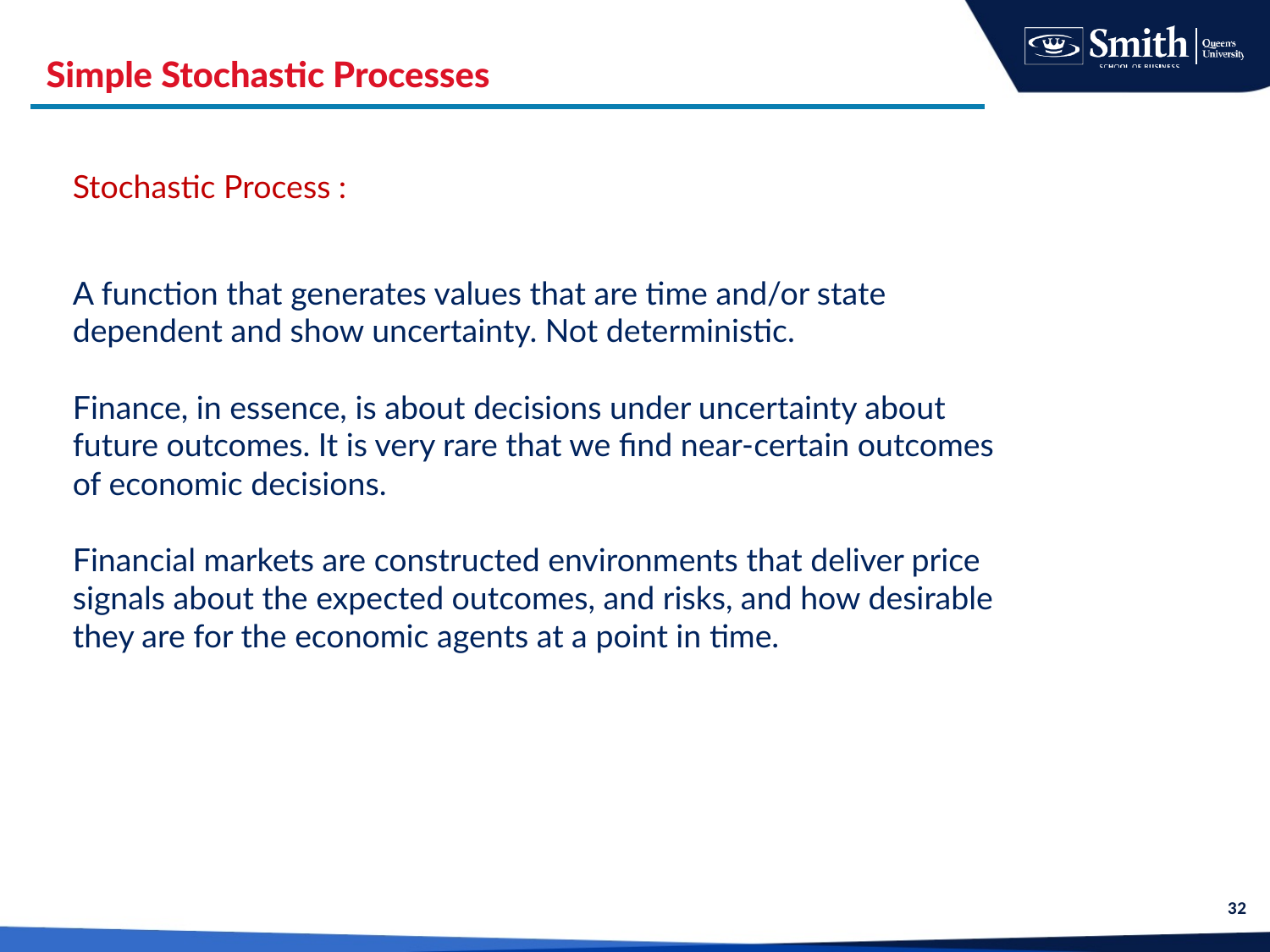

Simple Stochastic Processes
Stochastic Process :
A function that generates values that are time and/or state dependent and show uncertainty. Not deterministic.

Finance, in essence, is about decisions under uncertainty about future outcomes. It is very rare that we find near-certain outcomes of economic decisions.

Financial markets are constructed environments that deliver price signals about the expected outcomes, and risks, and how desirable they are for the economic agents at a point in time.